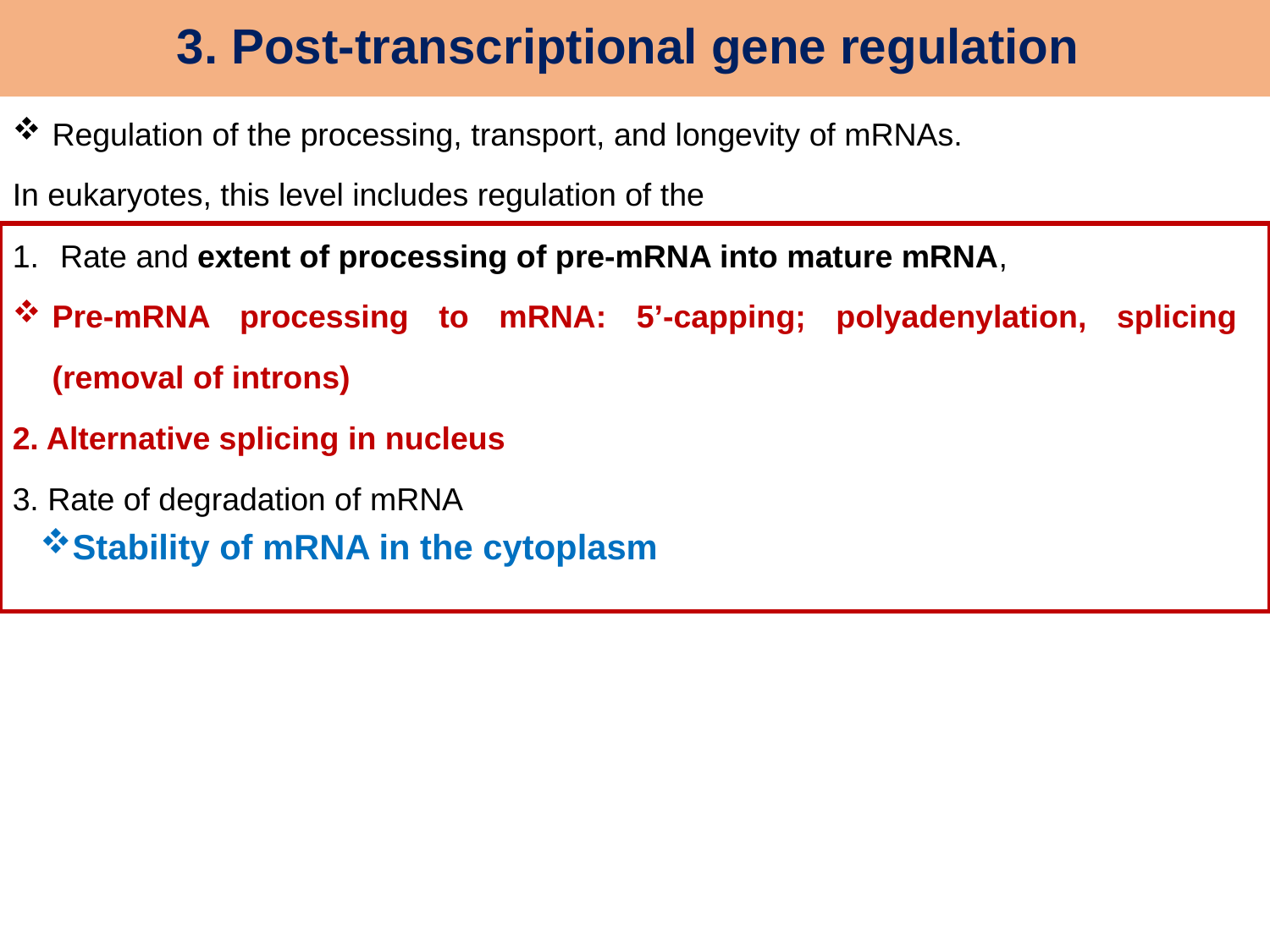

# 3. Post-transcriptional gene regulation
Regulation of the processing, transport, and longevity of mRNAs.
In eukaryotes, this level includes regulation of the
Rate and extent of processing of pre-mRNA into mature mRNA,
Pre-mRNA processing to mRNA: 5’-capping; polyadenylation, splicing (removal of introns)
2. Alternative splicing in nucleus
3. Rate of degradation of mRNA

Stability of mRNA in the cytoplasm